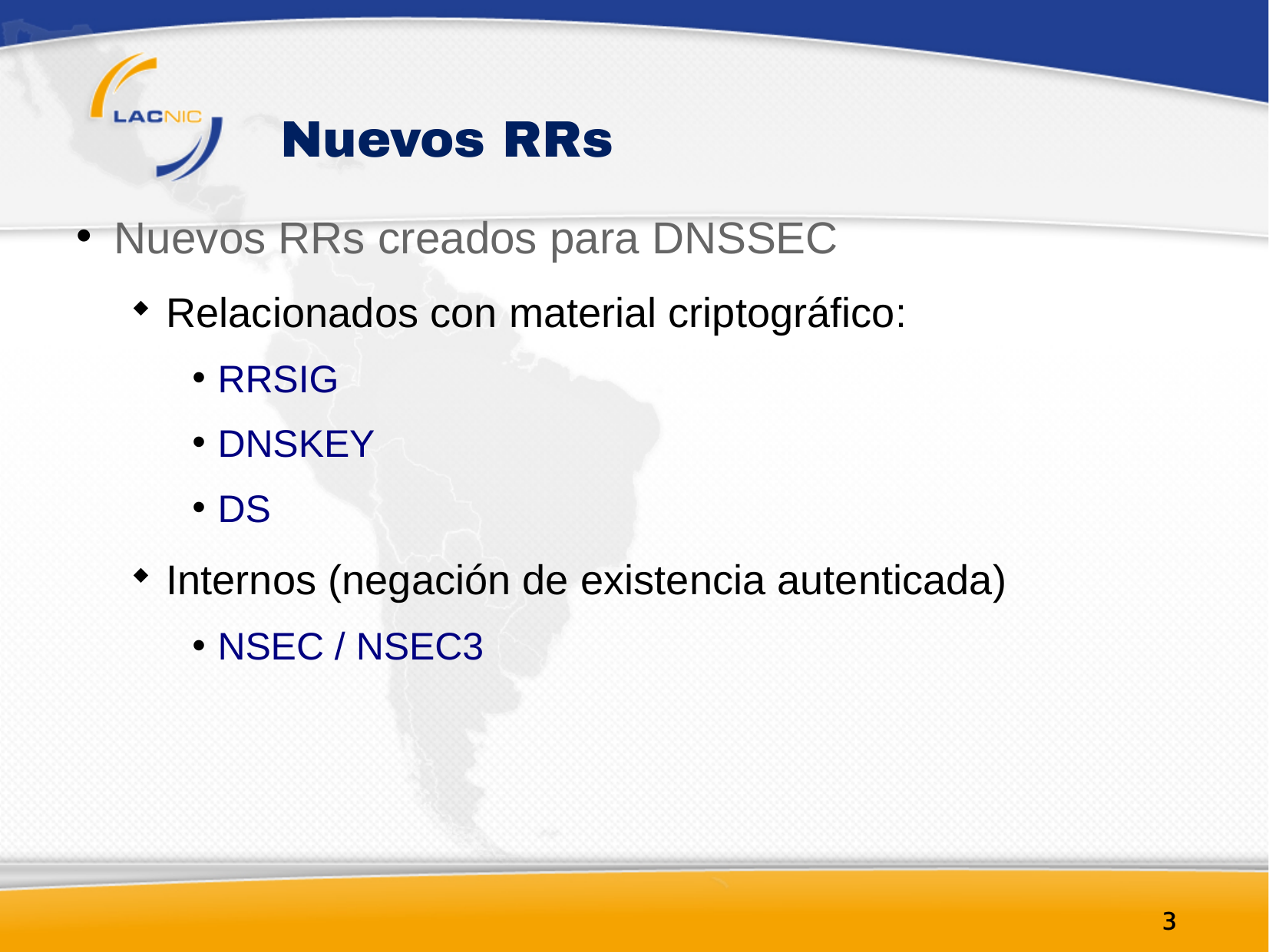

# Nuevos RRs
Nuevos RRs creados para DNSSEC
Relacionados con material criptográfico:
RRSIG
DNSKEY
DS
Internos (negación de existencia autenticada)
NSEC / NSEC3
3